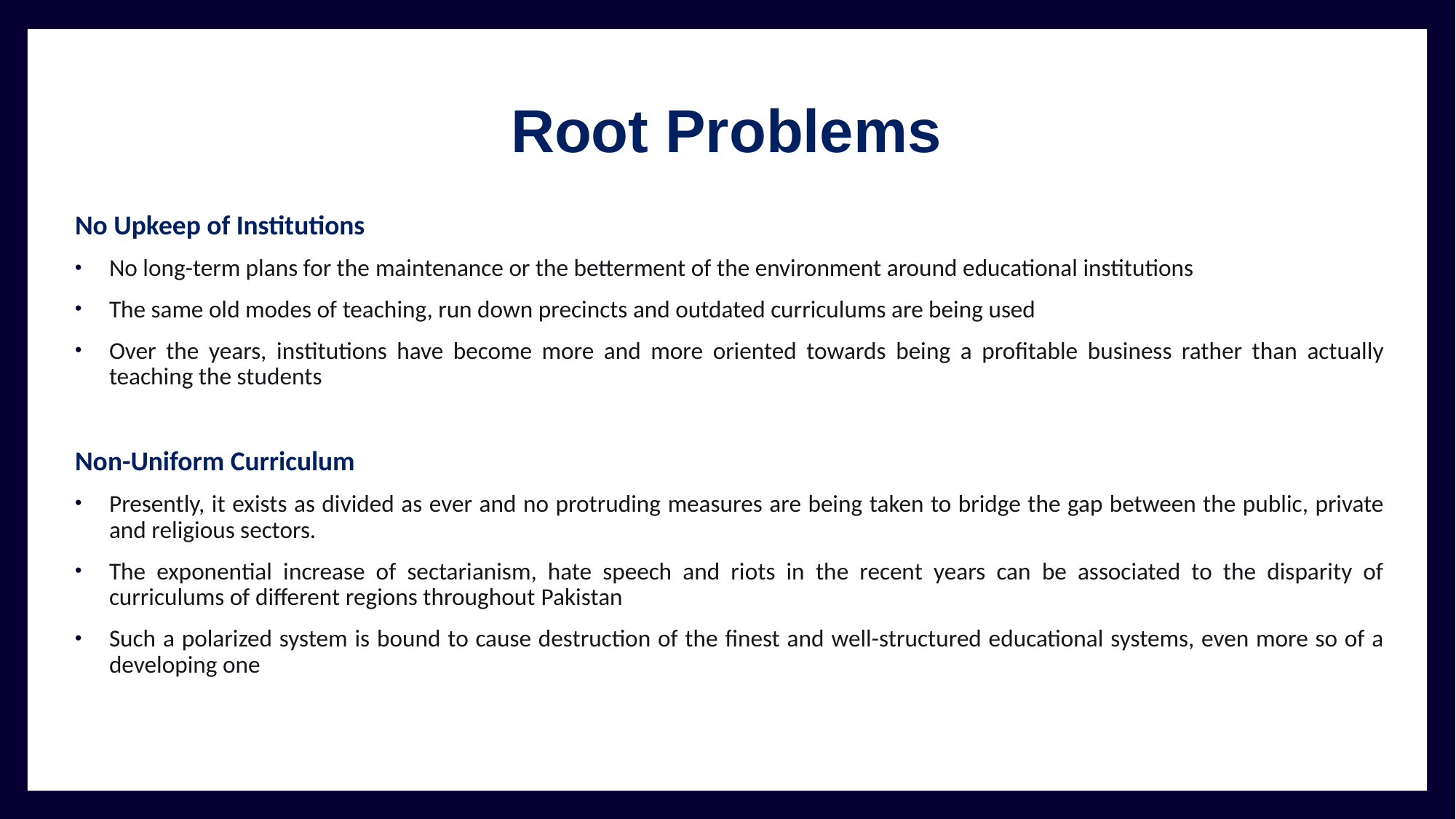

# Root Problems
No Upkeep of Institutions
No long-term plans for the maintenance or the betterment of the environment around educational institutions
The same old modes of teaching, run down precincts and outdated curriculums are being used
Over the years, institutions have become more and more oriented towards being a profitable business rather than actually teaching the students

Non-Uniform Curriculum
Presently, it exists as divided as ever and no protruding measures are being taken to bridge the gap between the public, private and religious sectors.
The exponential increase of sectarianism, hate speech and riots in the recent years can be associated to the disparity of curriculums of different regions throughout Pakistan
Such a polarized system is bound to cause destruction of the finest and well-structured educational systems, even more so of a developing one